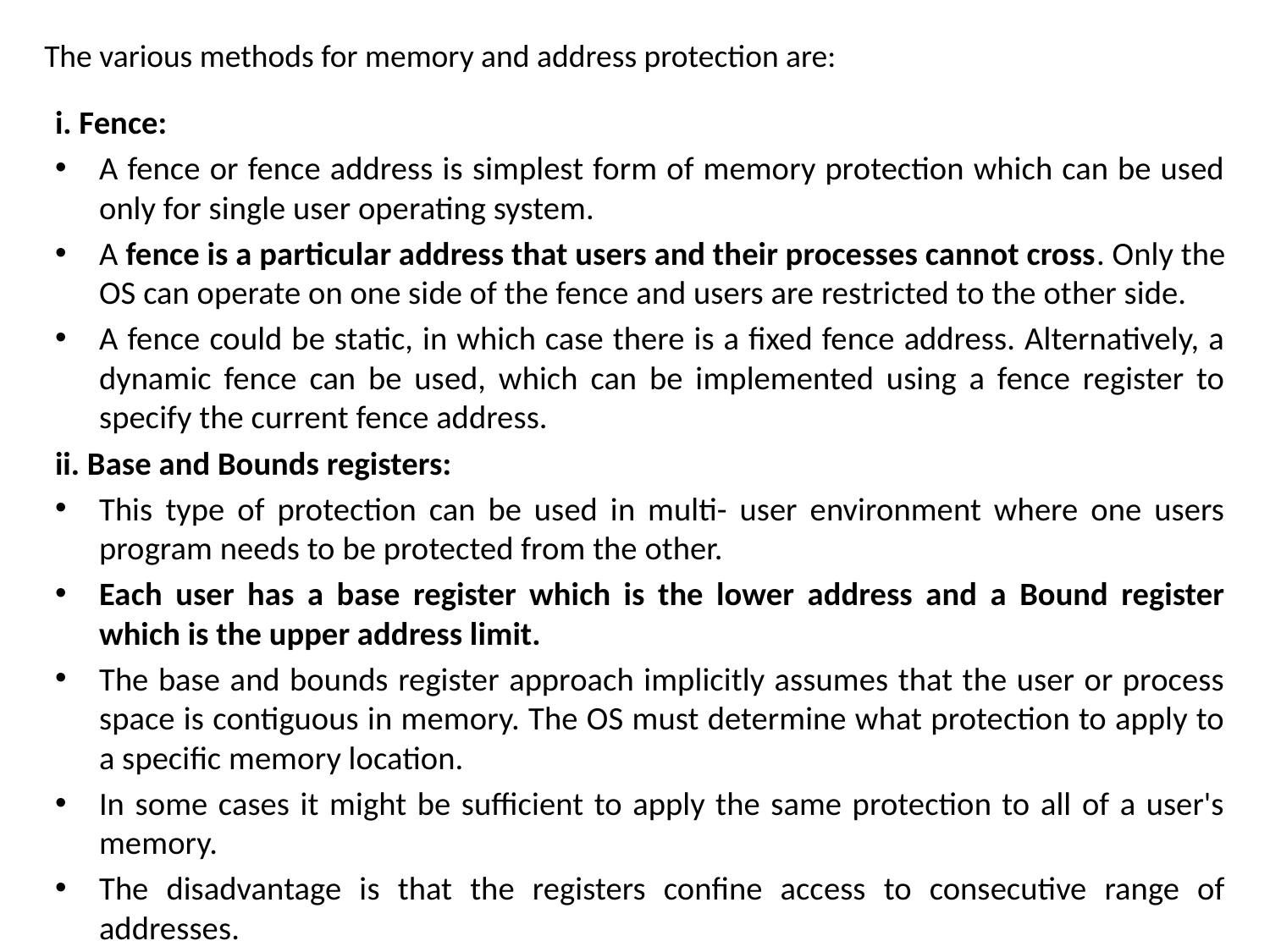

The various methods for memory and address protection are:
i. Fence:
A fence or fence address is simplest form of memory protection which can be used only for single user operating system.
A fence is a particular address that users and their processes cannot cross. Only the OS can operate on one side of the fence and users are restricted to the other side.
A fence could be static, in which case there is a fixed fence address. Alternatively, a dynamic fence can be used, which can be implemented using a fence register to specify the current fence address.
ii. Base and Bounds registers:
This type of protection can be used in multi- user environment where one users program needs to be protected from the other.
Each user has a base register which is the lower address and a Bound register which is the upper address limit.
The base and bounds register approach implicitly assumes that the user or process space is contiguous in memory. The OS must determine what protection to apply to a specific memory location.
In some cases it might be sufficient to apply the same protection to all of a user's memory.
The disadvantage is that the registers confine access to consecutive range of addresses.